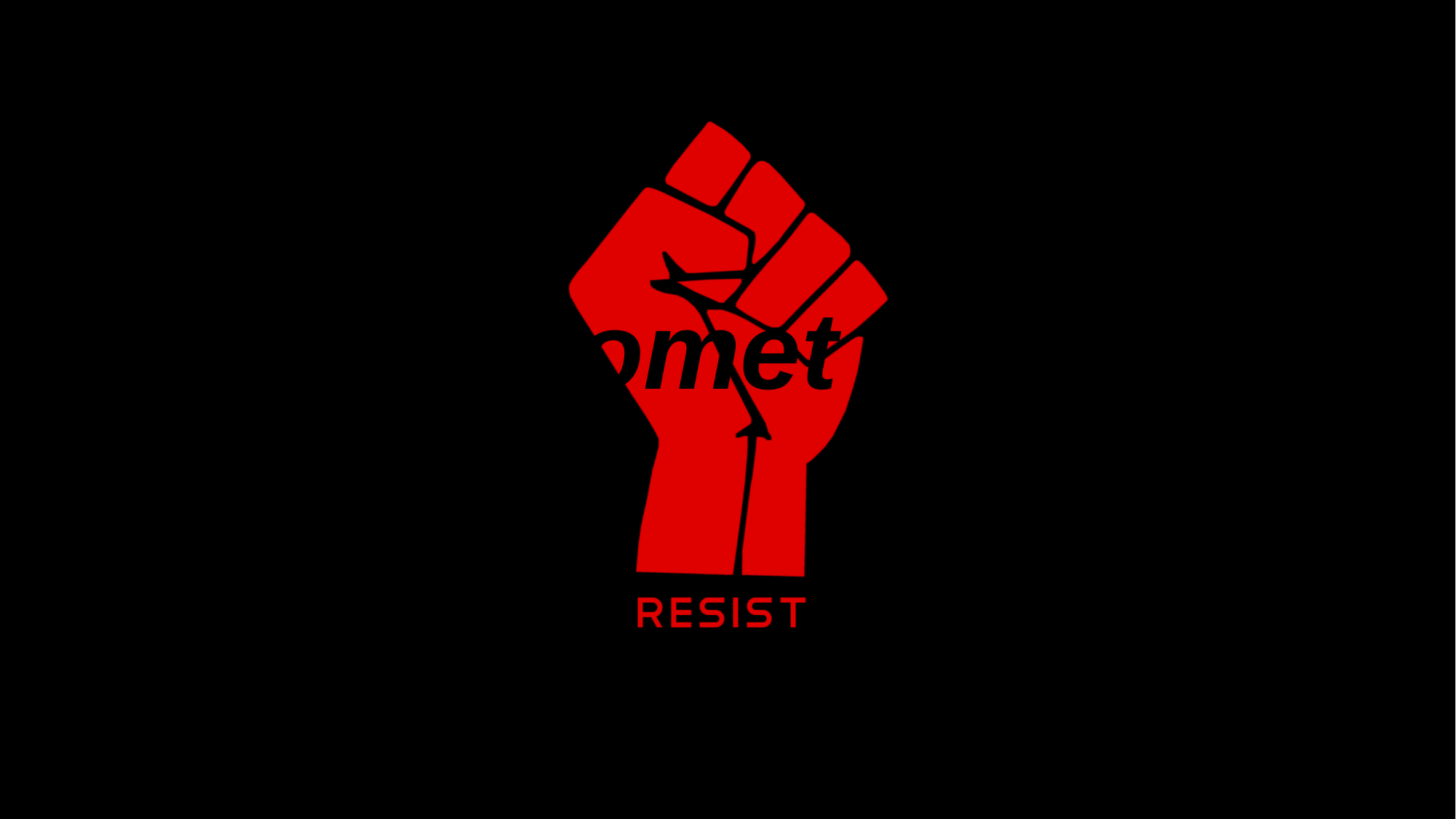

Line of Resistance. People of World War II
The Comet Line
Author: Chalapko Egor Vital’evich